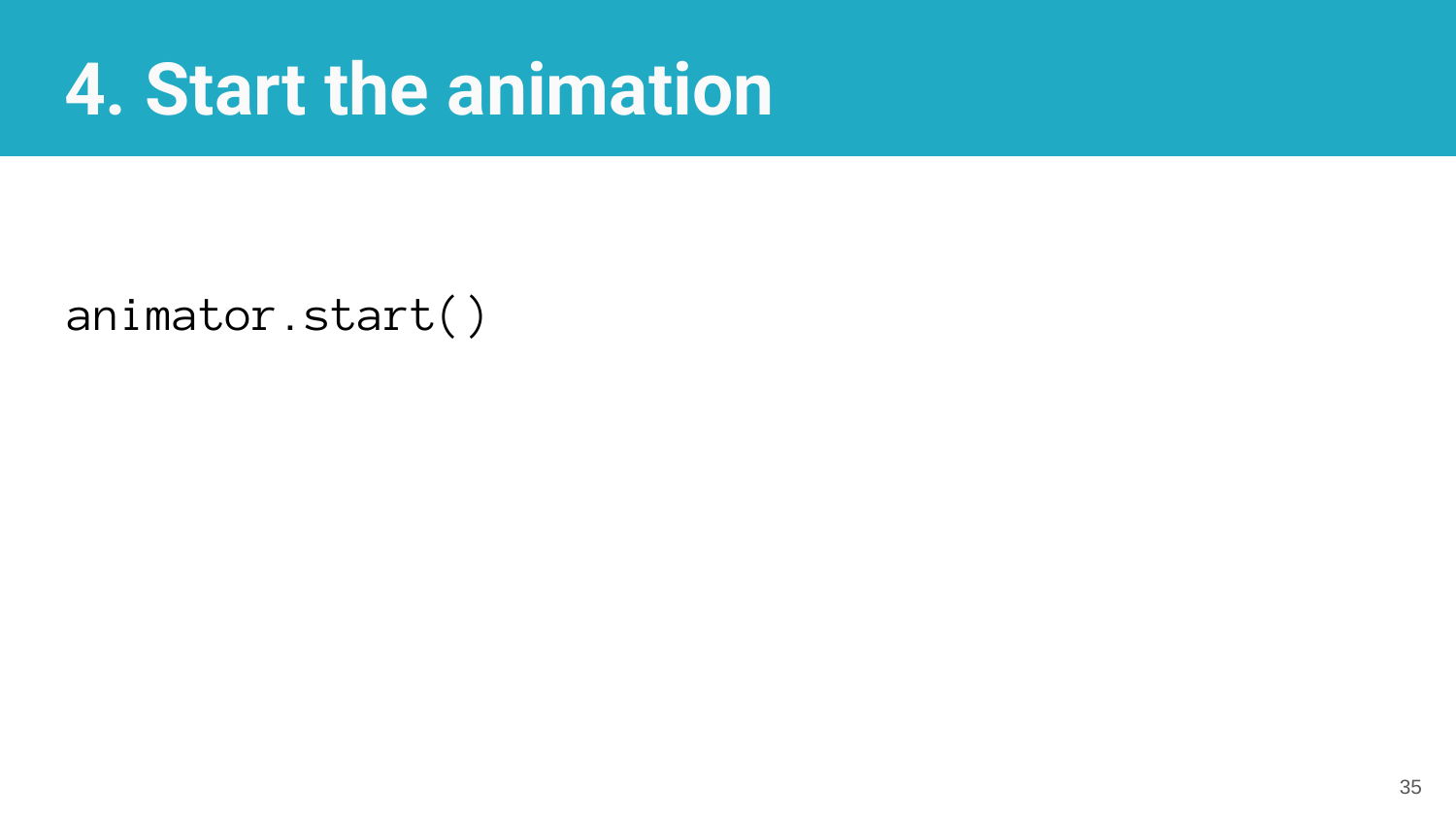

# 4. Start the animation

animator.start()
35